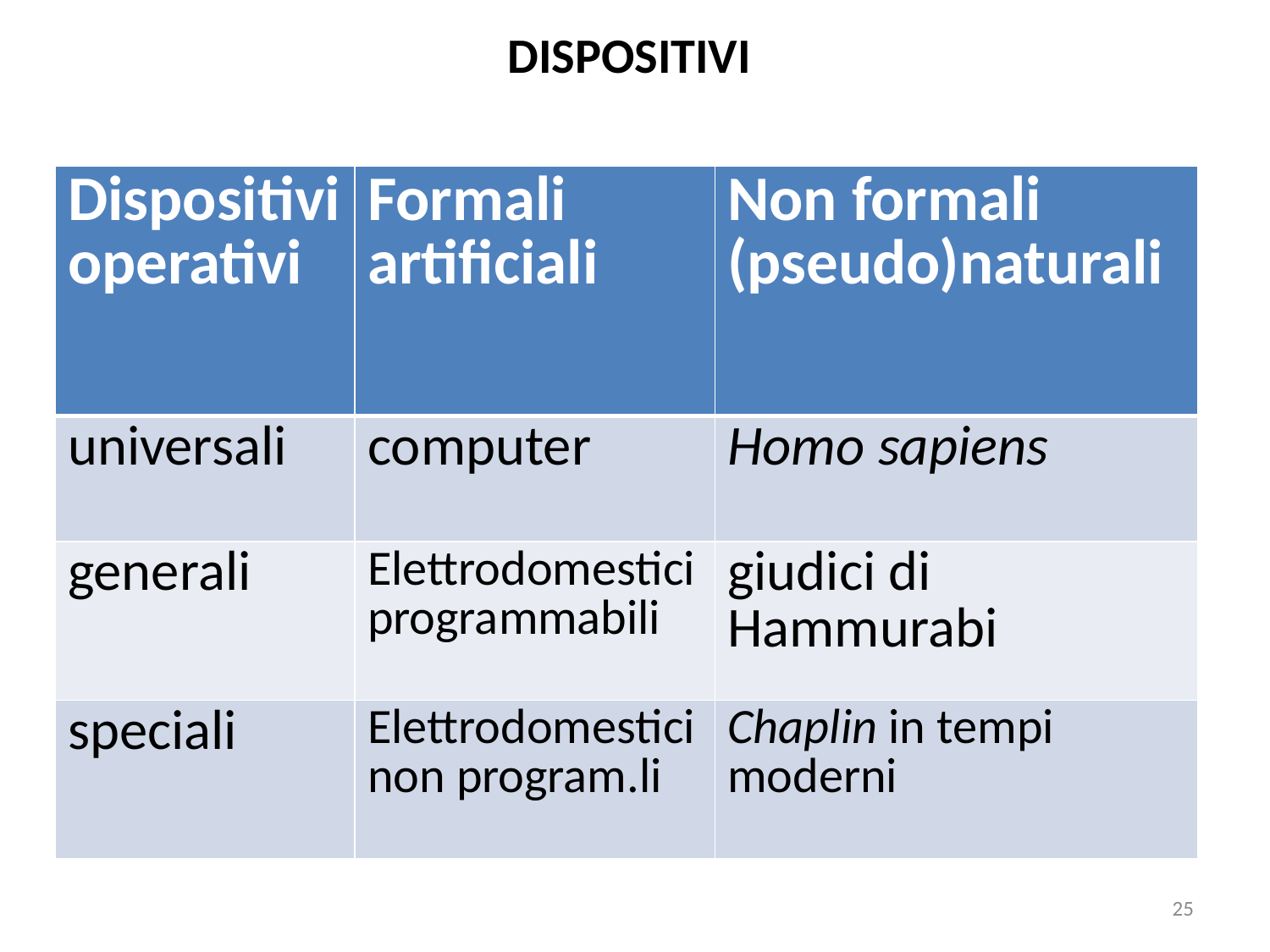

# DISPOSITIVI
| Dispositivi operativi | Formali artificiali | Non formali (pseudo)naturali |
| --- | --- | --- |
| universali | computer | Homo sapiens |
| generali | Elettrodomestici programmabili | giudici di Hammurabi |
| speciali | Elettrodomestici non program.li | Chaplin in tempi moderni |
25